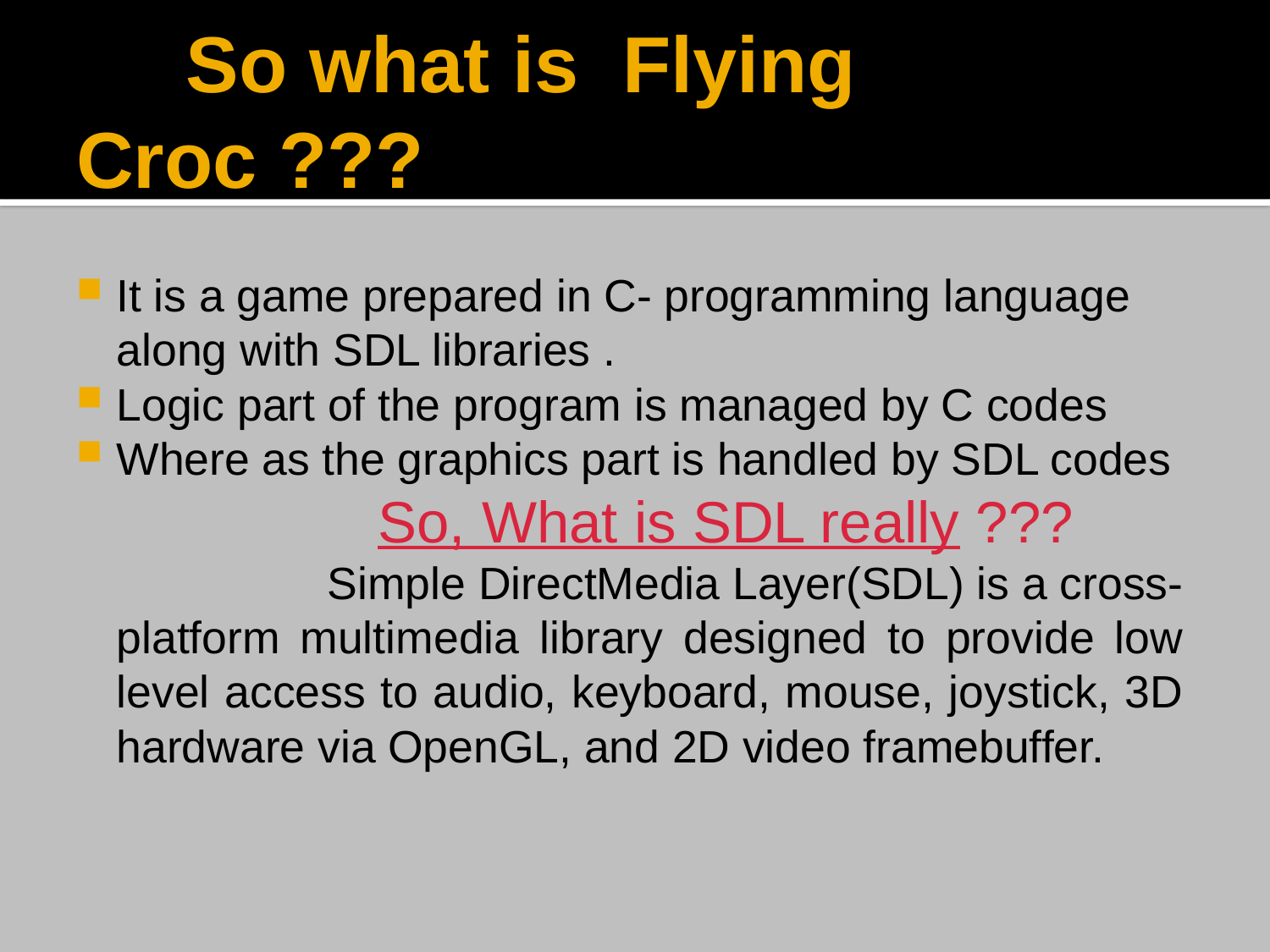

# So what is  Flying Croc ???
It is a game prepared in C- programming language along with SDL libraries .
Logic part of the program is managed by C codes
Where as the graphics part is handled by SDL codes
                     So, What is SDL really ???
                    Simple DirectMedia Layer(SDL) is a cross-platform multimedia library designed to provide low level access to audio, keyboard, mouse, joystick, 3D hardware via OpenGL, and 2D video framebuffer.